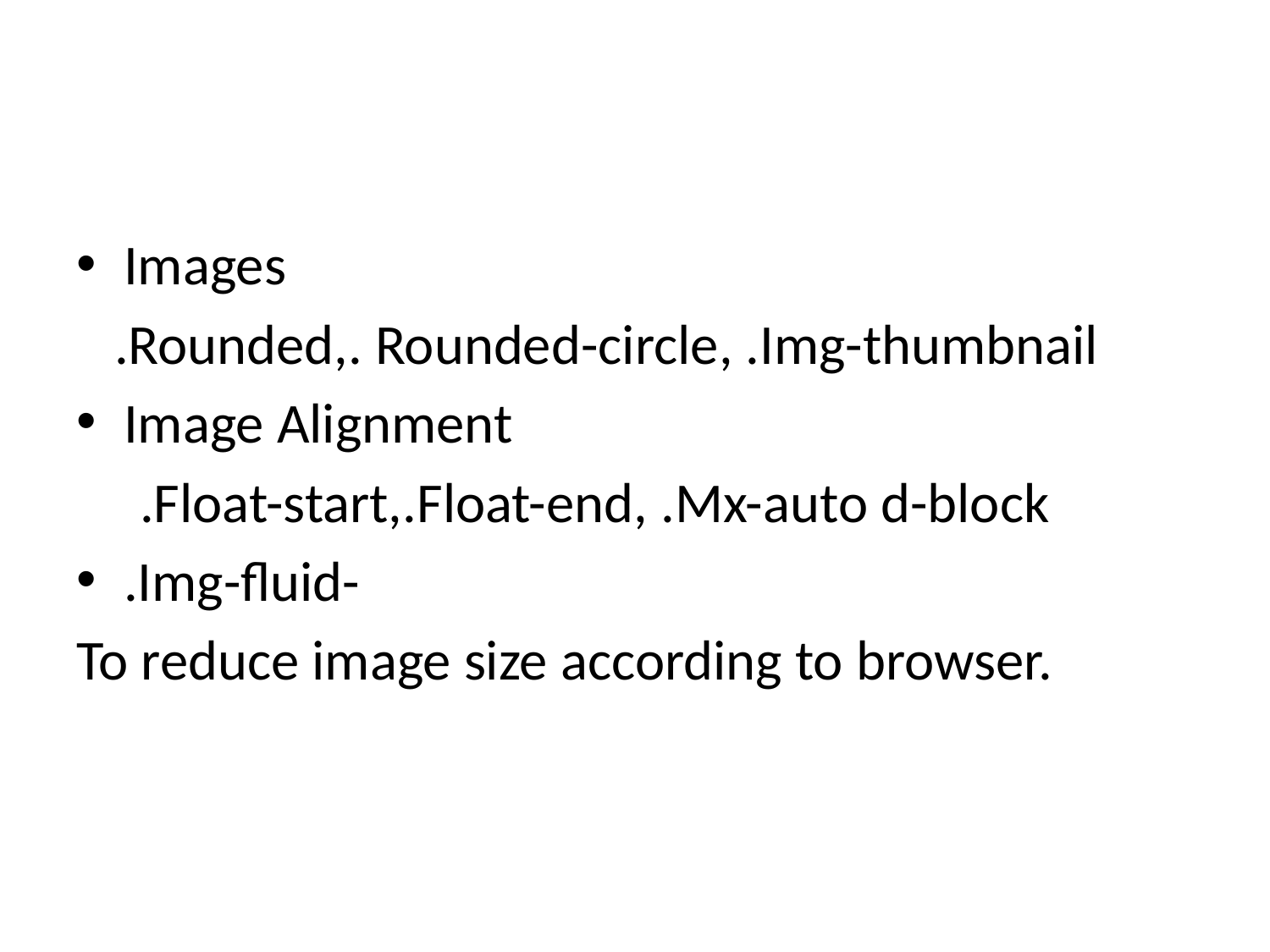

#
Images
   .Rounded,. Rounded-circle, .Img-thumbnail
Image Alignment
     .Float-start,.Float-end, .Mx-auto d-block
.Img-fluid-
To reduce image size according to browser.